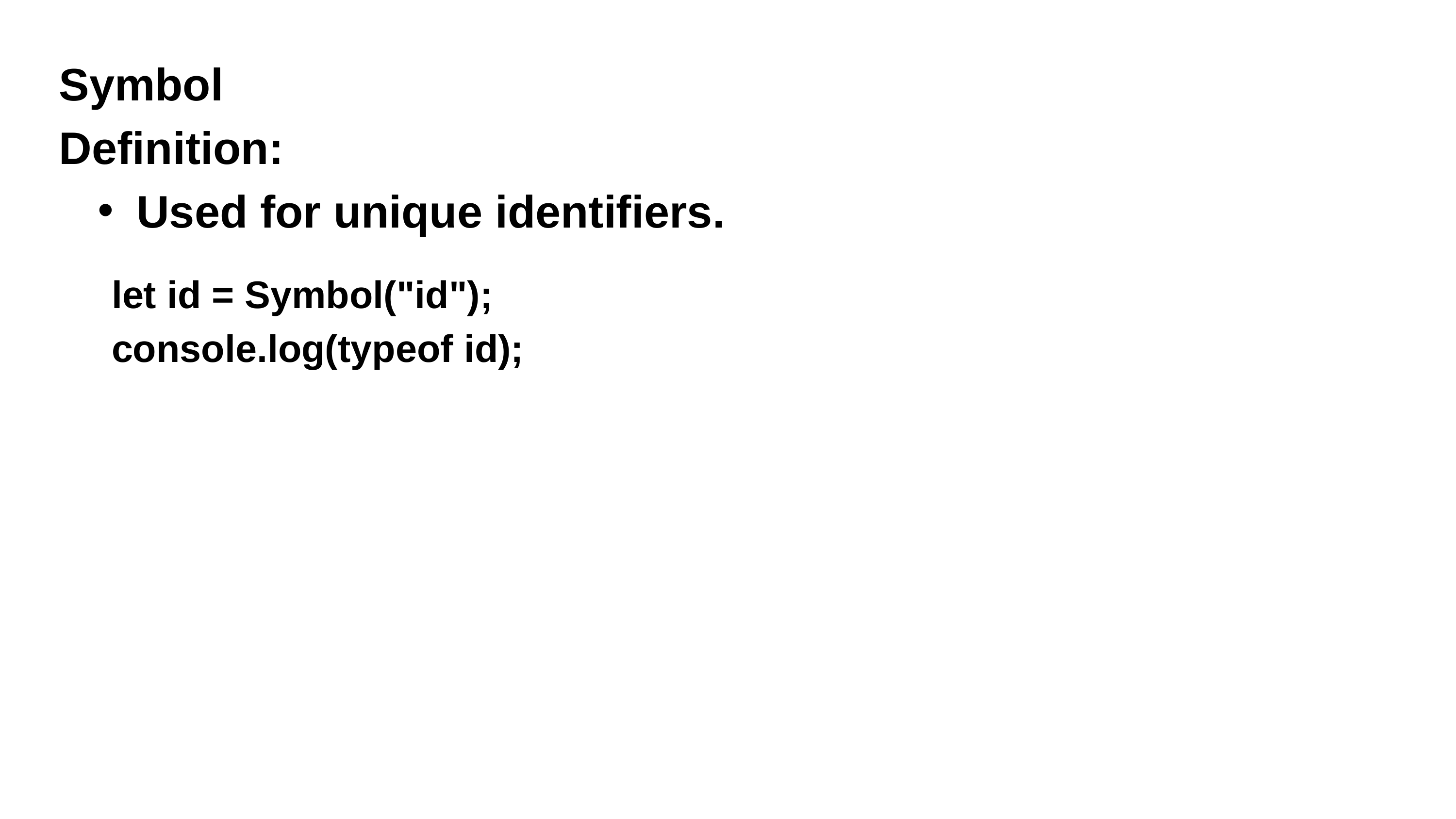

Symbol
Definition:
Used for unique identifiers.
let id = Symbol("id");
console.log(typeof id);